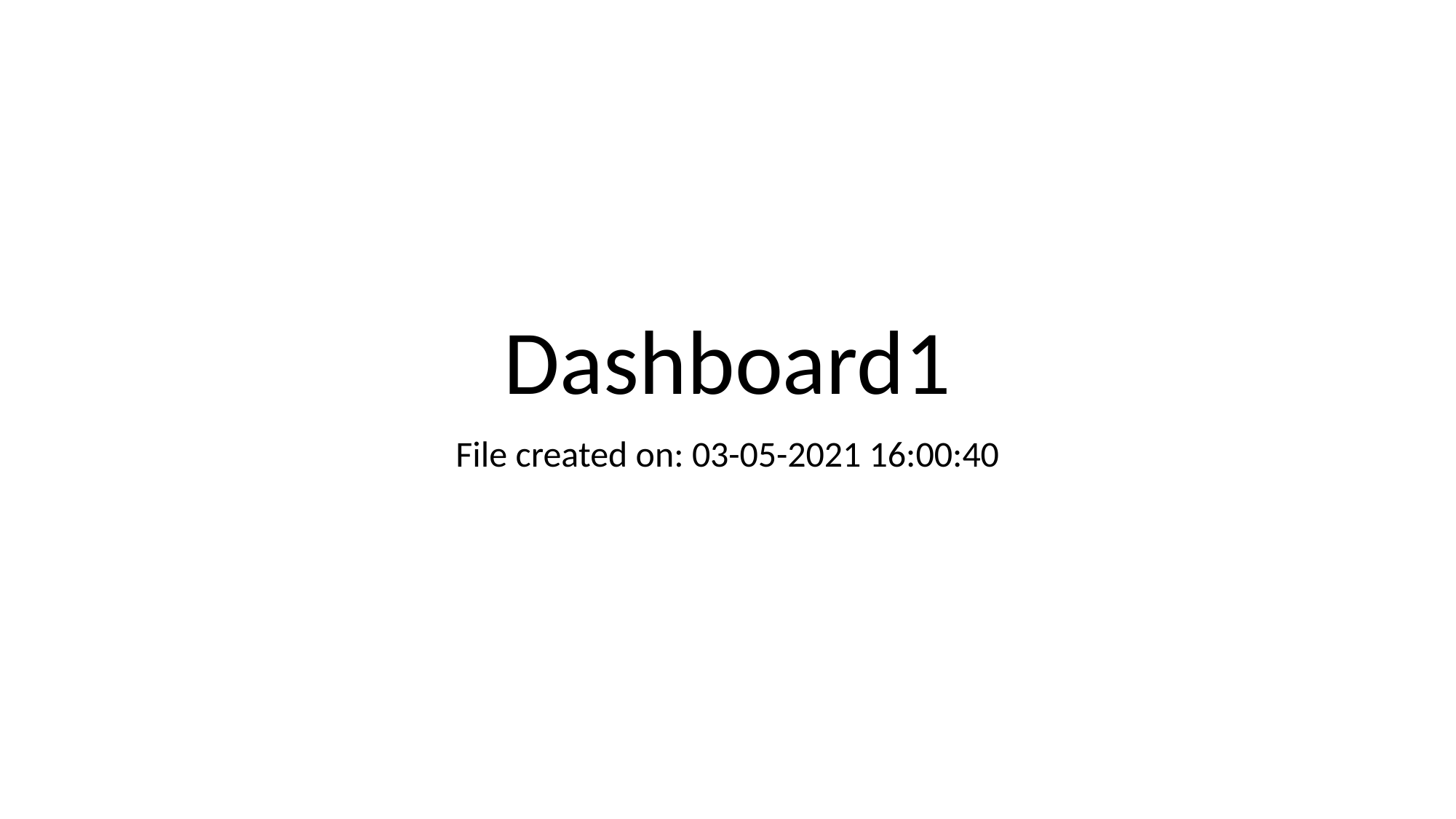

# Dashboard1
File created on: 03-05-2021 16:00:40